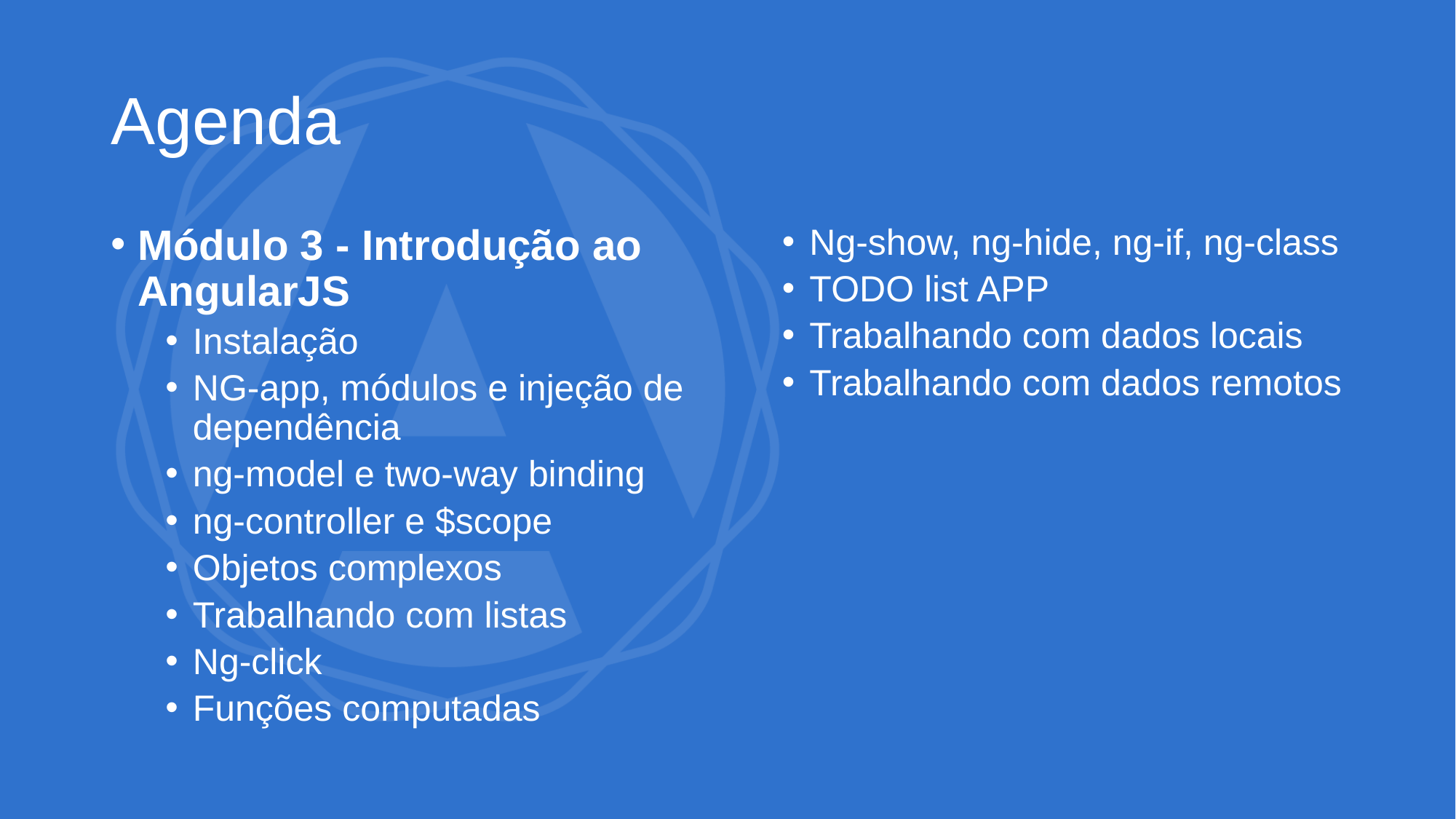

# Agenda
Módulo 3 - Introdução ao AngularJS
Instalação
NG-app, módulos e injeção de dependência
ng-model e two-way binding
ng-controller e $scope
Objetos complexos
Trabalhando com listas
Ng-click
Funções computadas
Ng-show, ng-hide, ng-if, ng-class
TODO list APP
Trabalhando com dados locais
Trabalhando com dados remotos